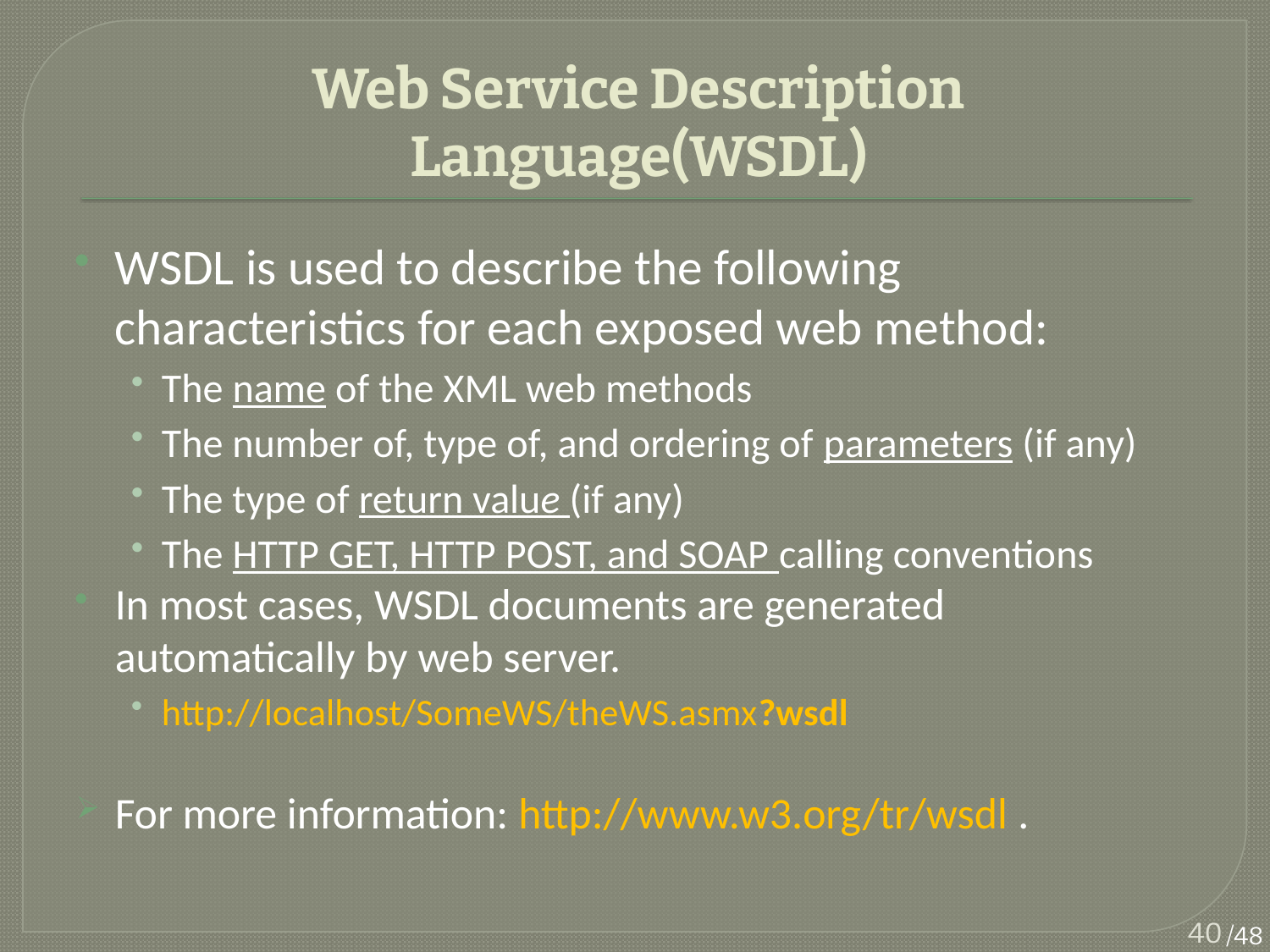

# Web Service Description Language(WSDL)
WSDL is used to describe the following characteristics for each exposed web method:
The name of the XML web methods
The number of, type of, and ordering of parameters (if any)
The type of return value (if any)
The HTTP GET, HTTP POST, and SOAP calling conventions
In most cases, WSDL documents are generated automatically by web server.
http://localhost/SomeWS/theWS.asmx?wsdl

For more information: http://www.w3.org/tr/wsdl .

40